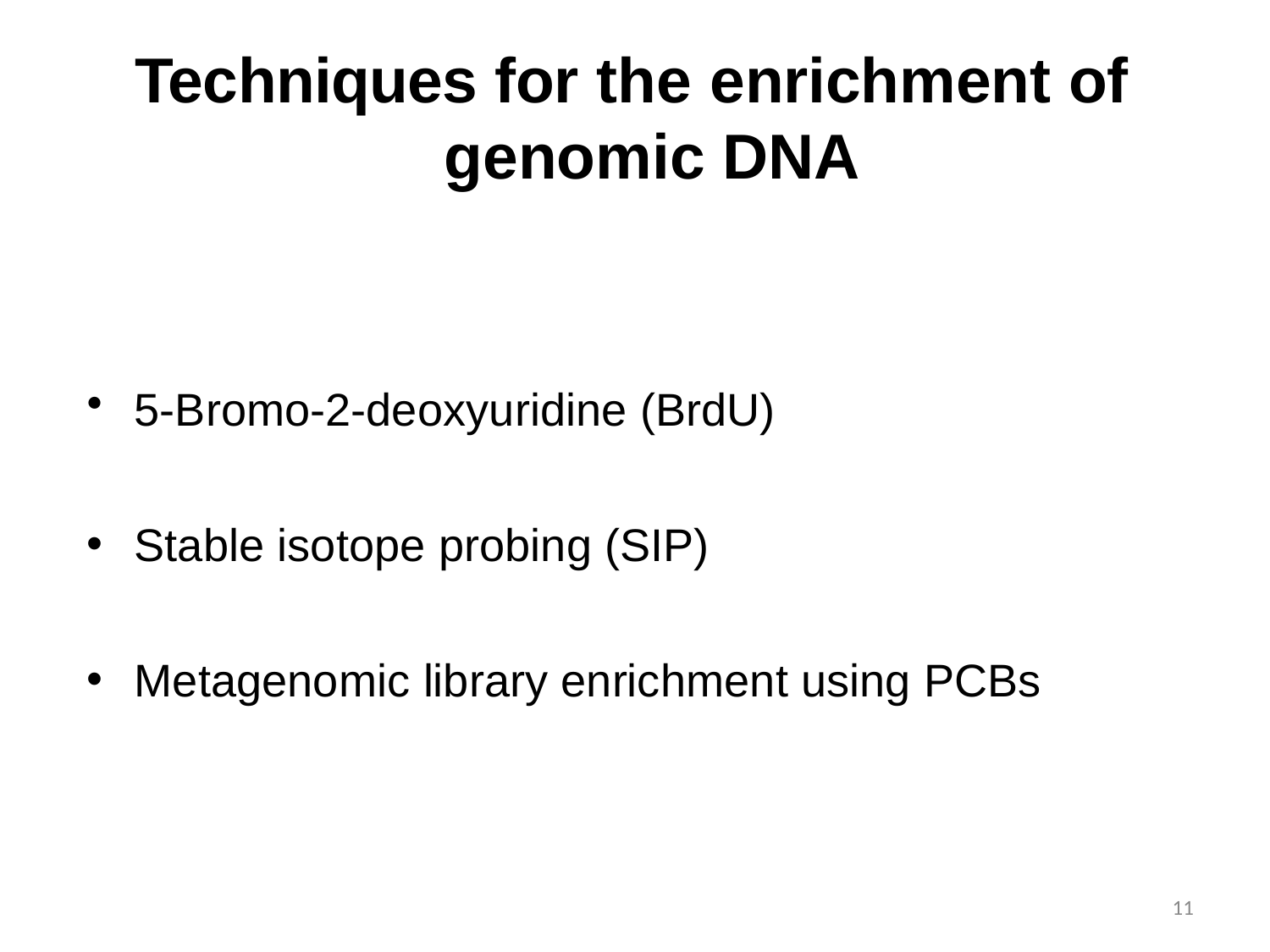

# Techniques for the enrichment of  genomic DNA
5-Bromo-2-deoxyuridine (BrdU)

Stable isotope probing (SIP)

Metagenomic library enrichment using PCBs
11